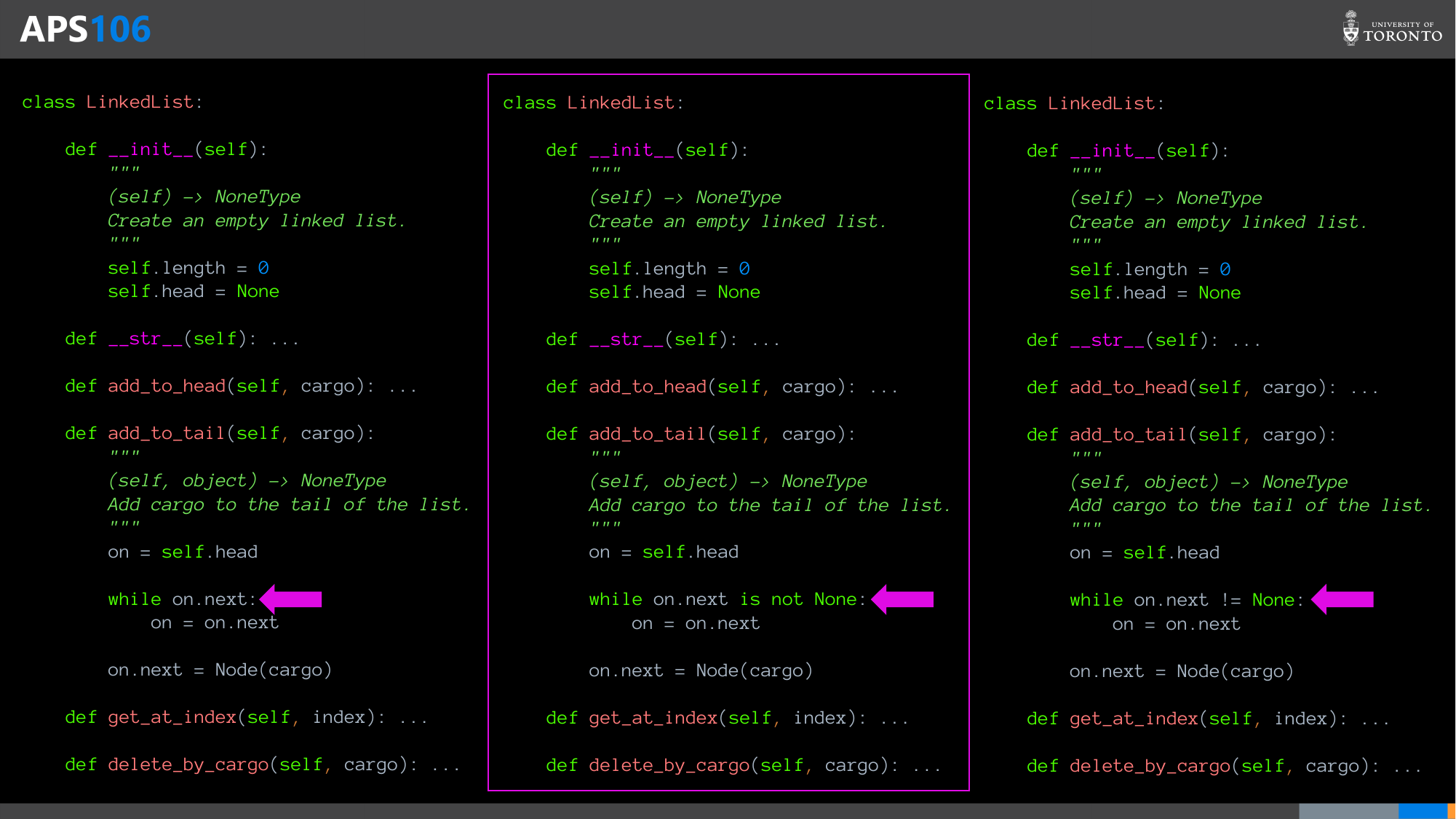

class LinkedList:
    def __init__(self):
        """
        (self) -> NoneType
        Create an empty linked list.
        """
        self.length = 0
        self.head = None
    def __str__(self): ...
    def add_to_head(self, cargo): ...
    def add_to_tail(self, cargo):
        """
        (self, object) -> NoneType
        Add cargo to the tail of the list.
        """
        on = self.head
        while on.next != None:
            on = on.next
        on.next = Node(cargo)
    def get_at_index(self, index): ...
    def delete_by_cargo(self, cargo): ...

class LinkedList:
    def __init__(self):
        """
        (self) -> NoneType
        Create an empty linked list.
        """
        self.length = 0
        self.head = None
    def __str__(self): ...
    def add_to_head(self, cargo): ...
    def add_to_tail(self, cargo):
        """
        (self, object) -> NoneType
        Add cargo to the tail of the list.
        """
        on = self.head
        while on.next:
            on = on.next
        on.next = Node(cargo)
    def get_at_index(self, index): ...
    def delete_by_cargo(self, cargo): ...
class LinkedList:
    def __init__(self):
        """
        (self) -> NoneType
        Create an empty linked list.
        """
        self.length = 0
        self.head = None
    def __str__(self): ...
    def add_to_head(self, cargo): ...
    def add_to_tail(self, cargo):
        """
        (self, object) -> NoneType
        Add cargo to the tail of the list.
        """
        on = self.head
        while on.next is not None:
            on = on.next
        on.next = Node(cargo)
    def get_at_index(self, index): ...
    def delete_by_cargo(self, cargo): ...